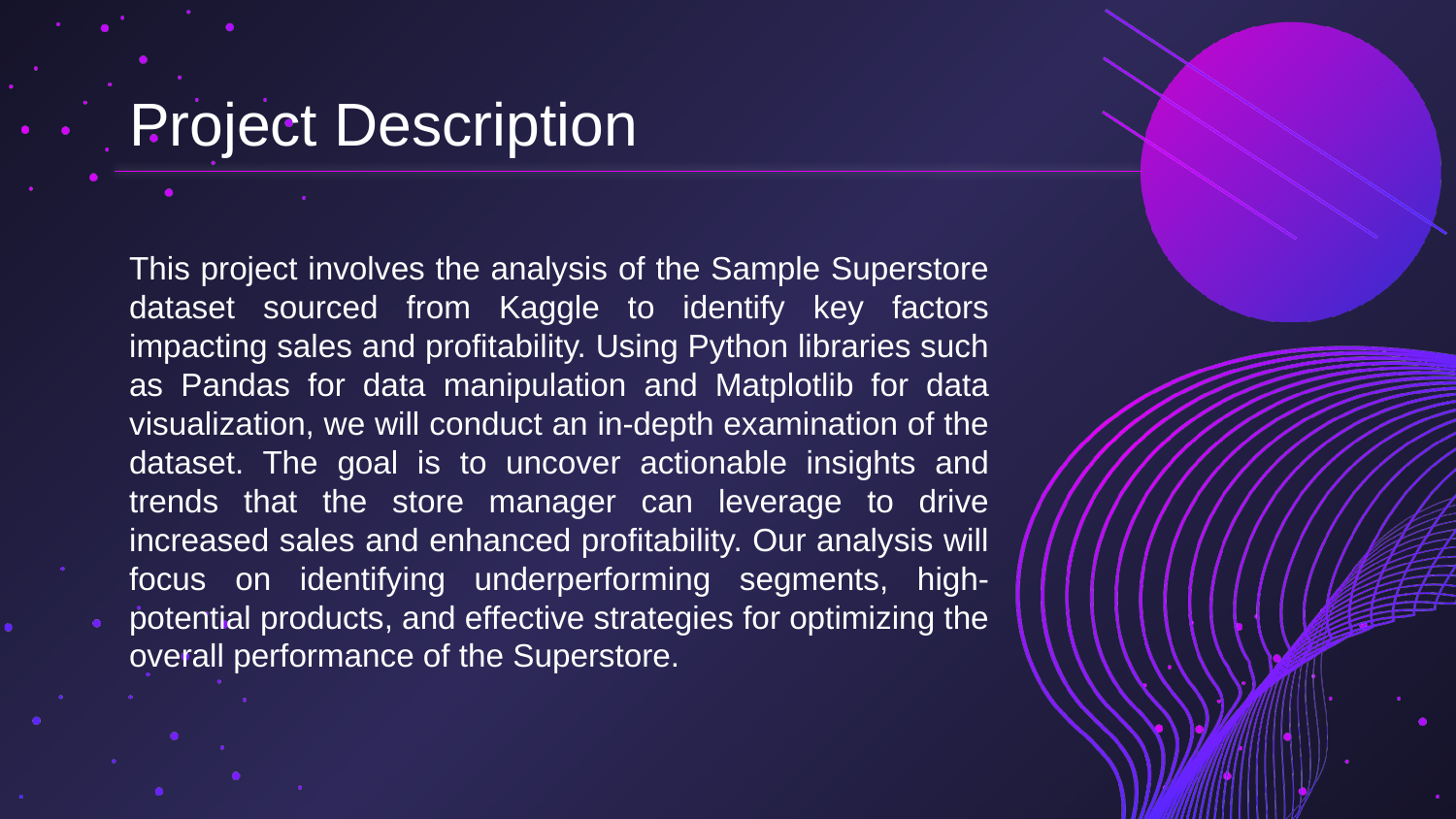

# Project Description
This project involves the analysis of the Sample Superstore dataset sourced from Kaggle to identify key factors impacting sales and profitability. Using Python libraries such as Pandas for data manipulation and Matplotlib for data visualization, we will conduct an in-depth examination of the dataset. The goal is to uncover actionable insights and trends that the store manager can leverage to drive increased sales and enhanced profitability. Our analysis will focus on identifying underperforming segments, high-potential products, and effective strategies for optimizing the overall performance of the Superstore.